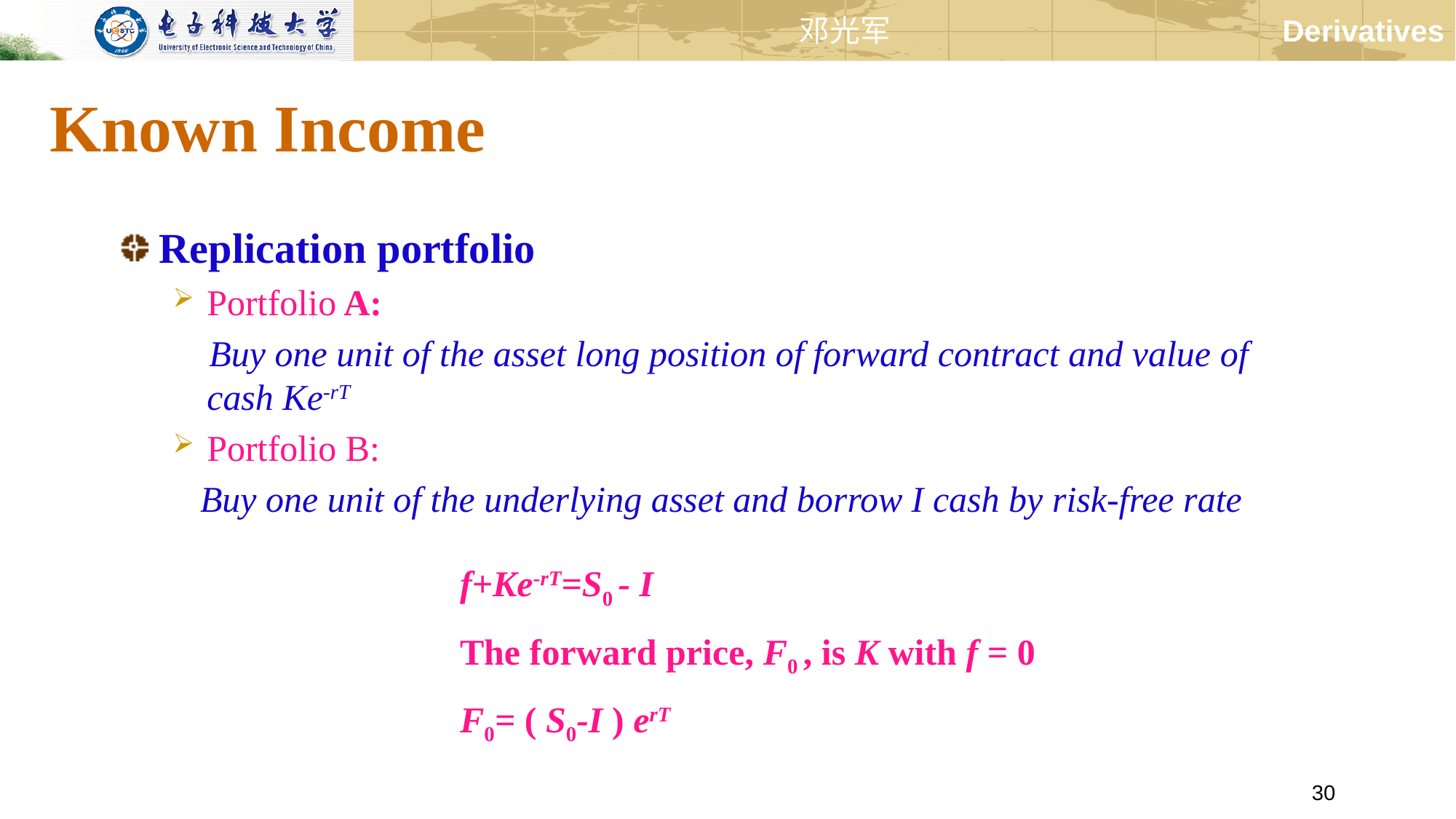

# Known Income
Replication portfolio
Portfolio A:
    Buy one unit of the asset long position of forward contract and value of cash Ke-rT
Portfolio B:
   Buy one unit of the underlying asset and borrow I cash by risk-free rate
f+Ke-rT=S0 - I
The forward price, F0 , is K with f = 0
F0= ( S0-I ) erT